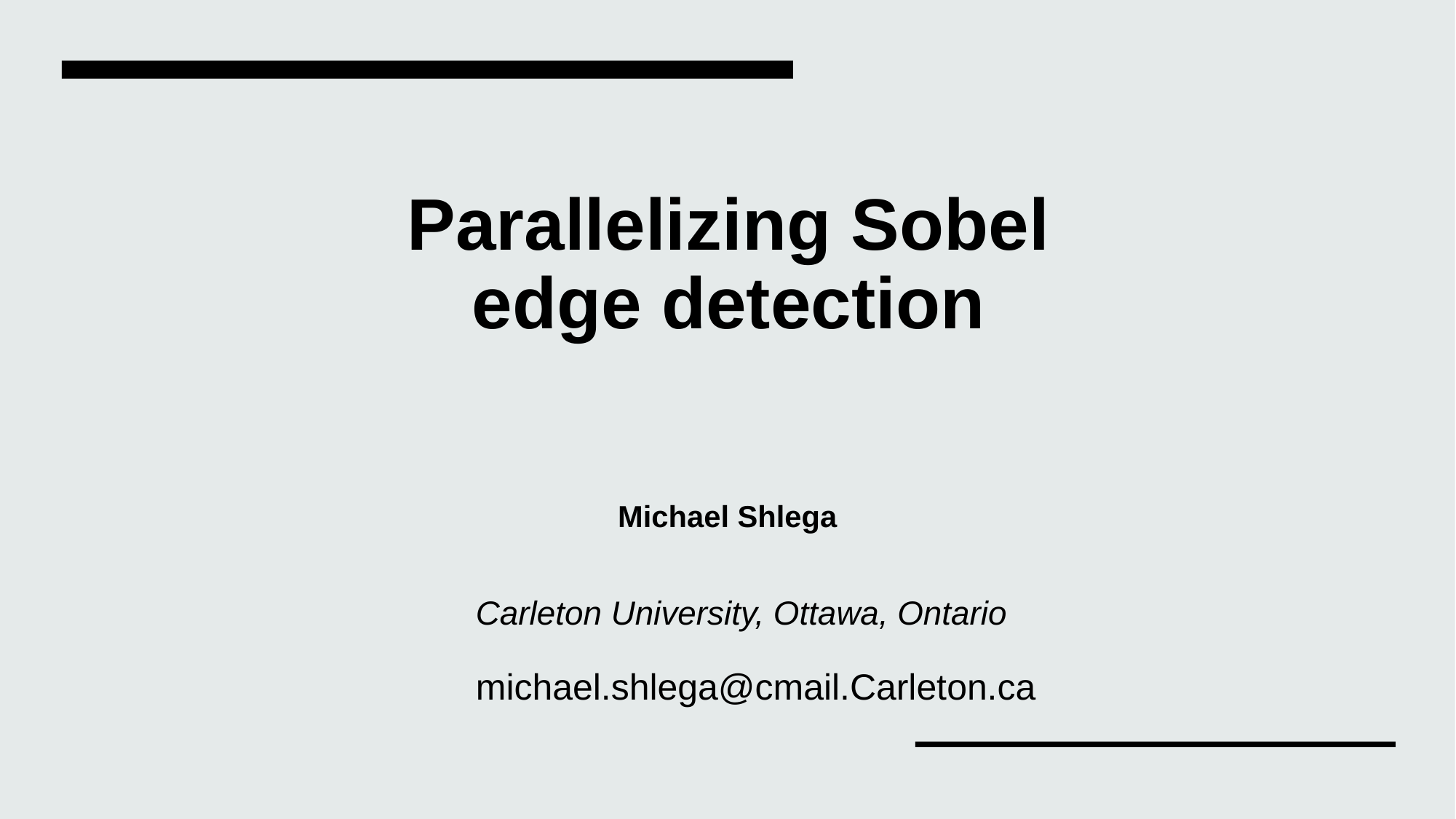

# Parallelizing Sobel edge detection
Michael Shlega
Carleton University, Ottawa, Ontario
michael.shlega@cmail.Carleton.ca

26